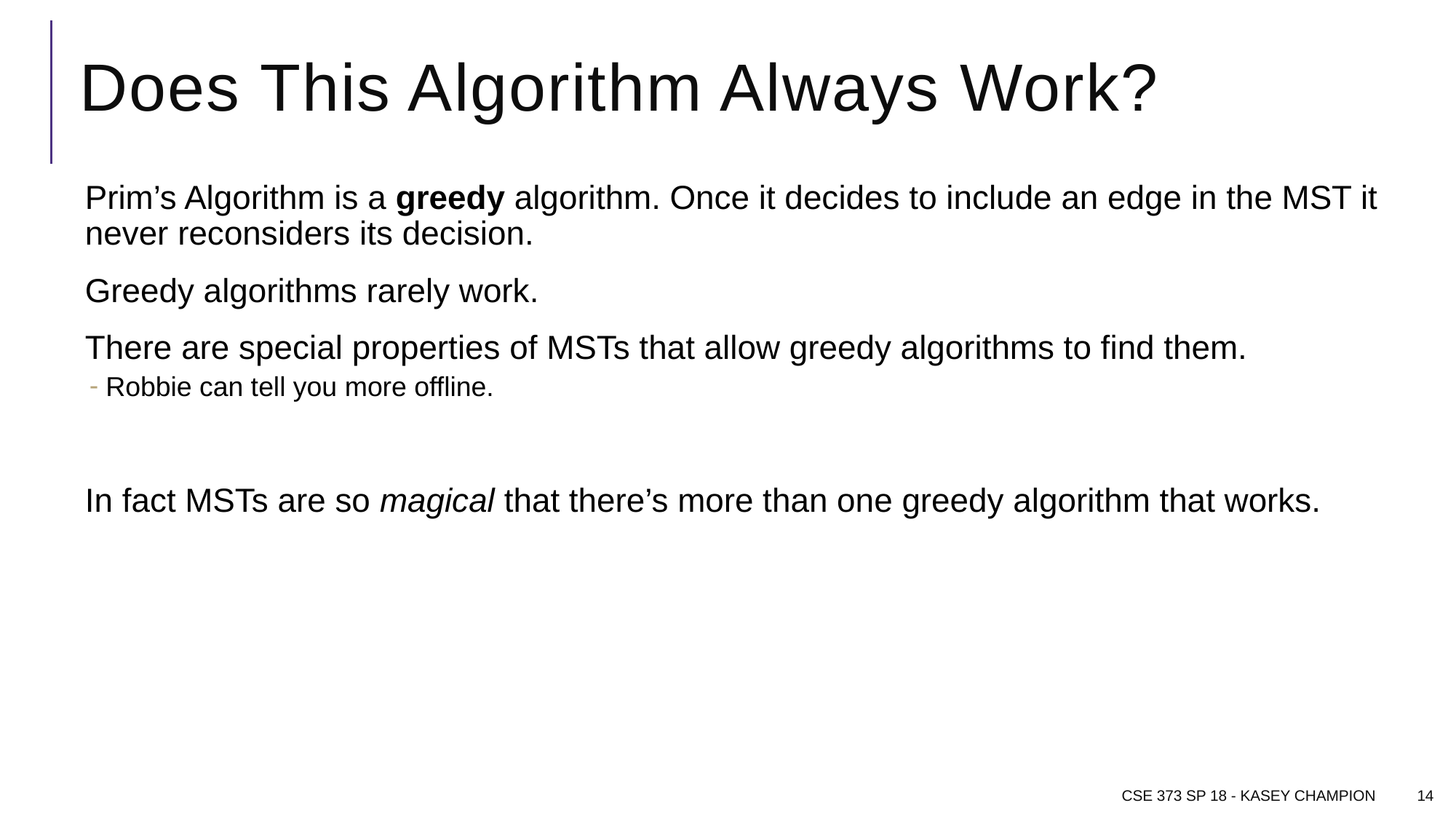

# Does This Algorithm Always Work?
Prim’s Algorithm is a greedy algorithm. Once it decides to include an edge in the MST it never reconsiders its decision.
Greedy algorithms rarely work.
There are special properties of MSTs that allow greedy algorithms to find them.
Robbie can tell you more offline.

In fact MSTs are so magical that there’s more than one greedy algorithm that works.
CSE 373 SP 18 - Kasey Champion
14